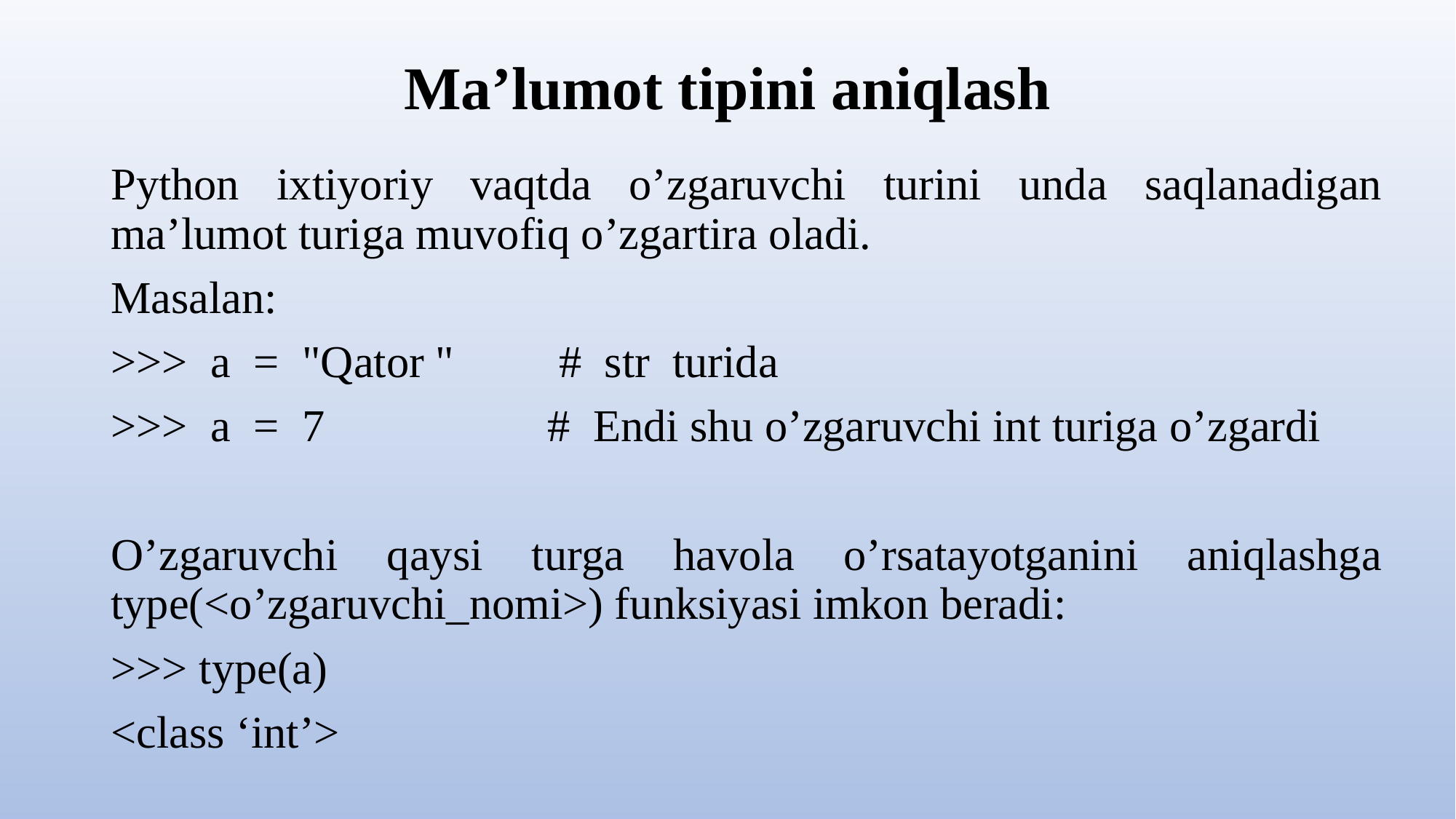

# Ma’lumot tipini aniqlash
Python ixtiyoriy vaqtda o’zgaruvchi turini unda saqlanadigan ma’lumot turiga muvofiq o’zgartira oladi.
Masalan:
>>>  а  =  "Qator " 	 #  str  turida
>>>  а  =  7  		#  Endi shu o’zgaruvchi int turiga o’zgardi

O’zgaruvchi qaysi turga havola o’rsatayotganini aniqlashga type(<o’zgaruvchi_nomi>) funksiyasi imkon beradi:
>>> type(a)
<class ‘int’>